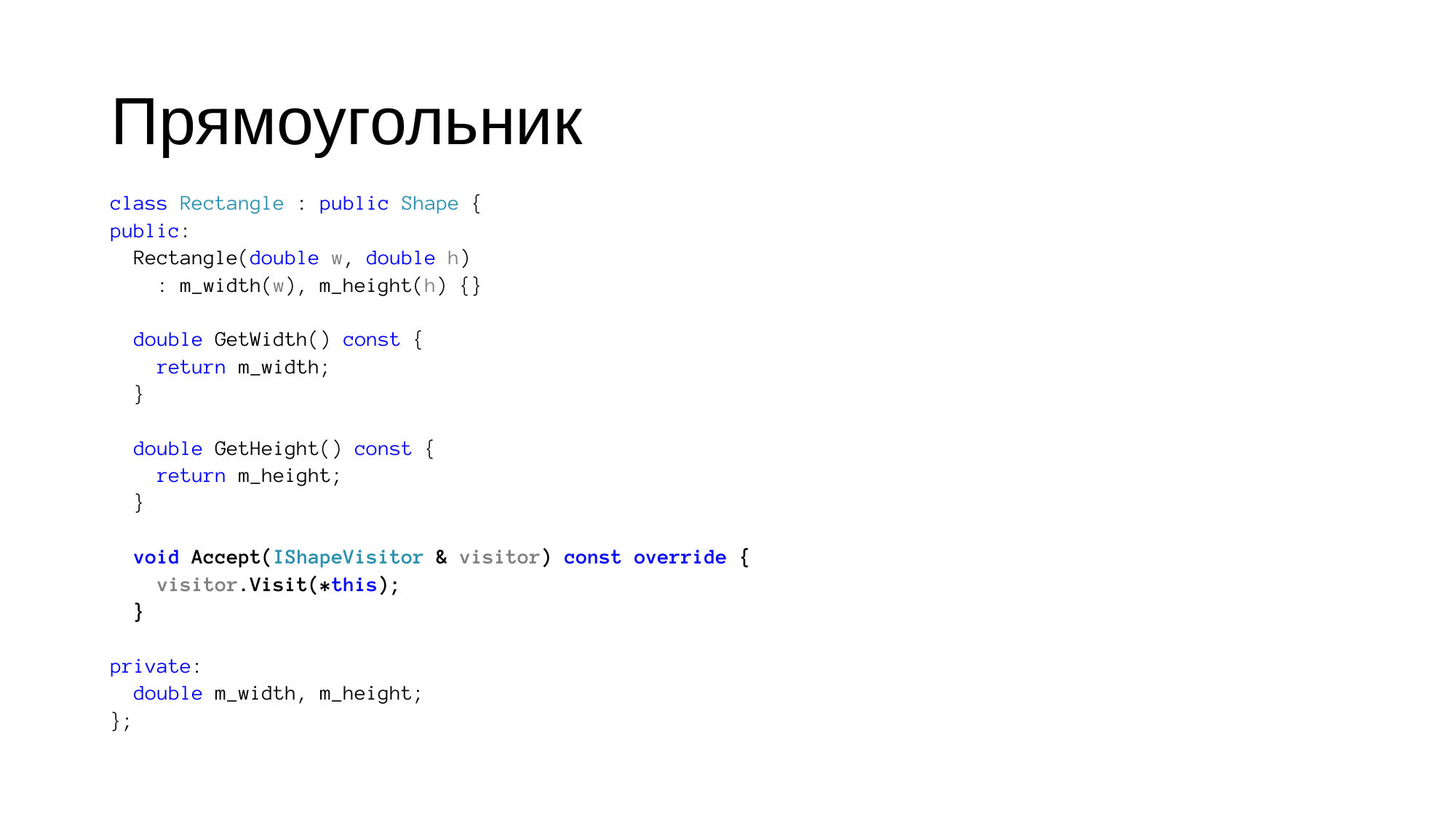

# Прямоугольник
class Rectangle : public Shape {
public:
  Rectangle(double w, double h)
    : m_width(w), m_height(h) {}

  double GetWidth() const {
    return m_width;
  }

  double GetHeight() const {
    return m_height;
  }

  void Accept(IShapeVisitor & visitor) const override {
    visitor.Visit(*this);
  }

private:
  double m_width, m_height;
};